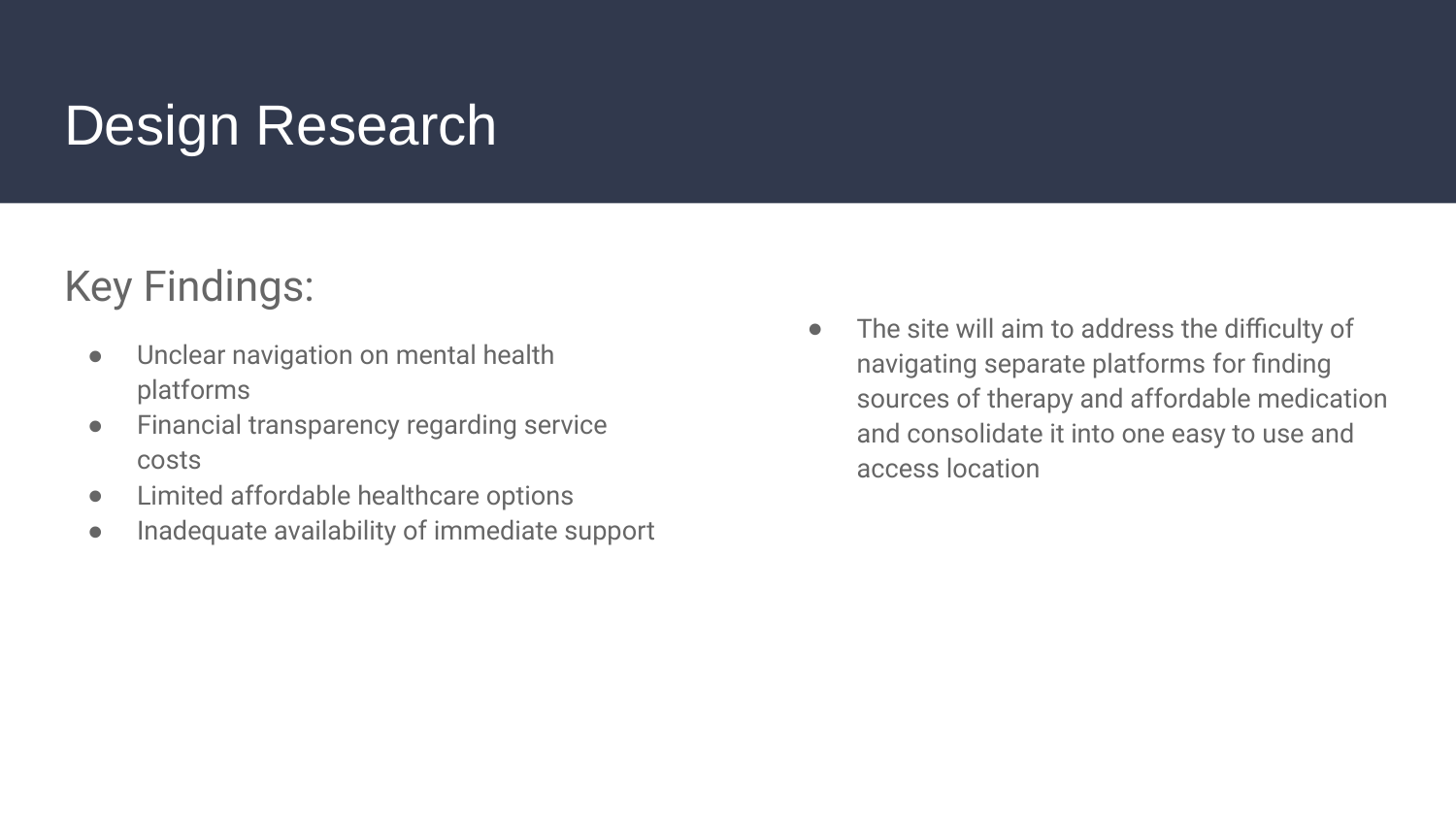

# Design Research
Key Findings:
Unclear navigation on mental health platforms
Financial transparency regarding service costs
Limited affordable healthcare options
Inadequate availability of immediate support

The site will aim to address the difficulty of navigating separate platforms for finding sources of therapy and affordable medication and consolidate it into one easy to use and access location